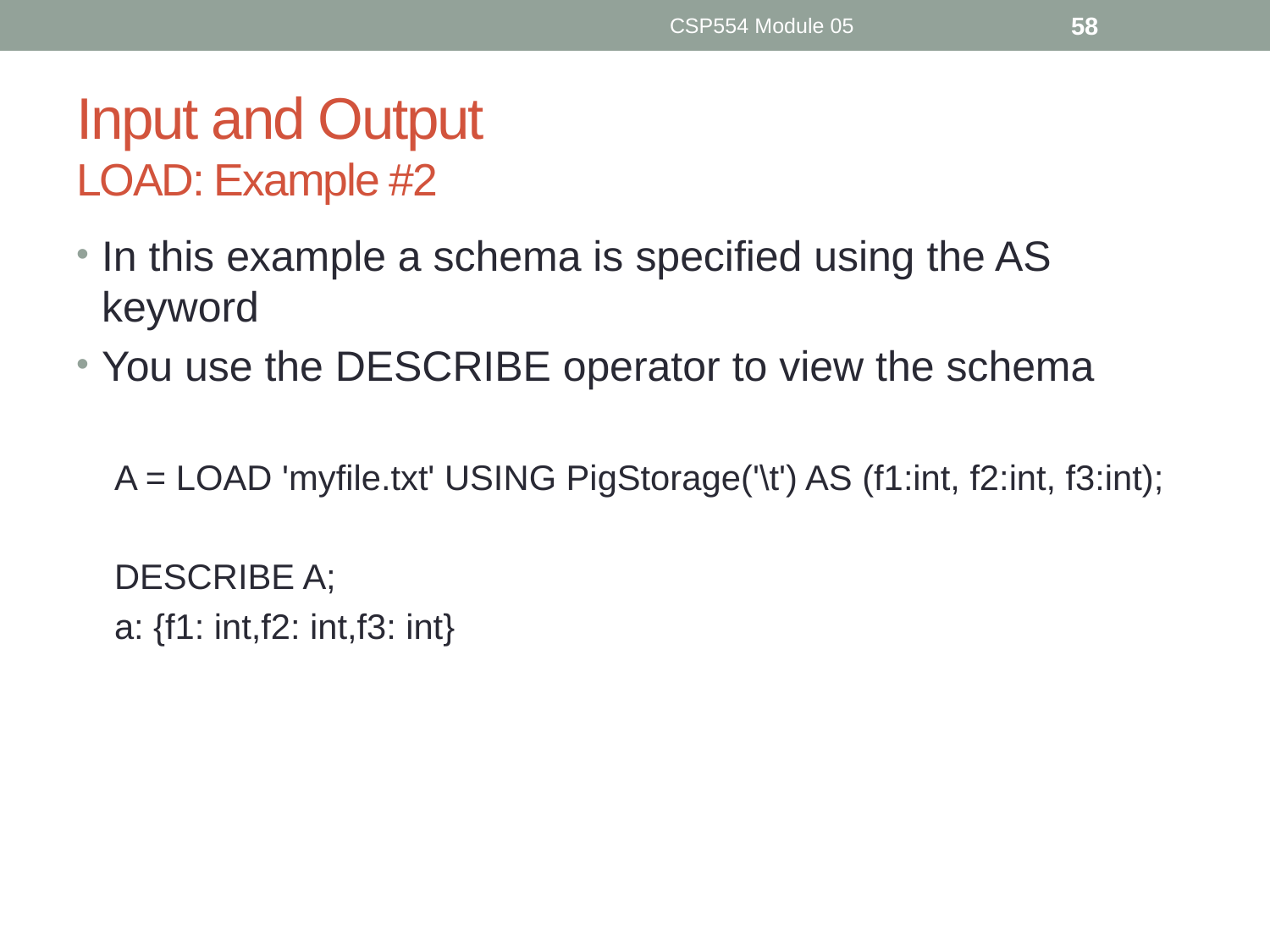

CSP554 Module 05
58
# Input and Output LOAD: Example #2
In this example a schema is specified using the AS keyword
You use the DESCRIBE operator to view the schema

A = LOAD 'myfile.txt' USING PigStorage('\t') AS (f1:int, f2:int, f3:int);

DESCRIBE A;
a: {f1: int,f2: int,f3: int}